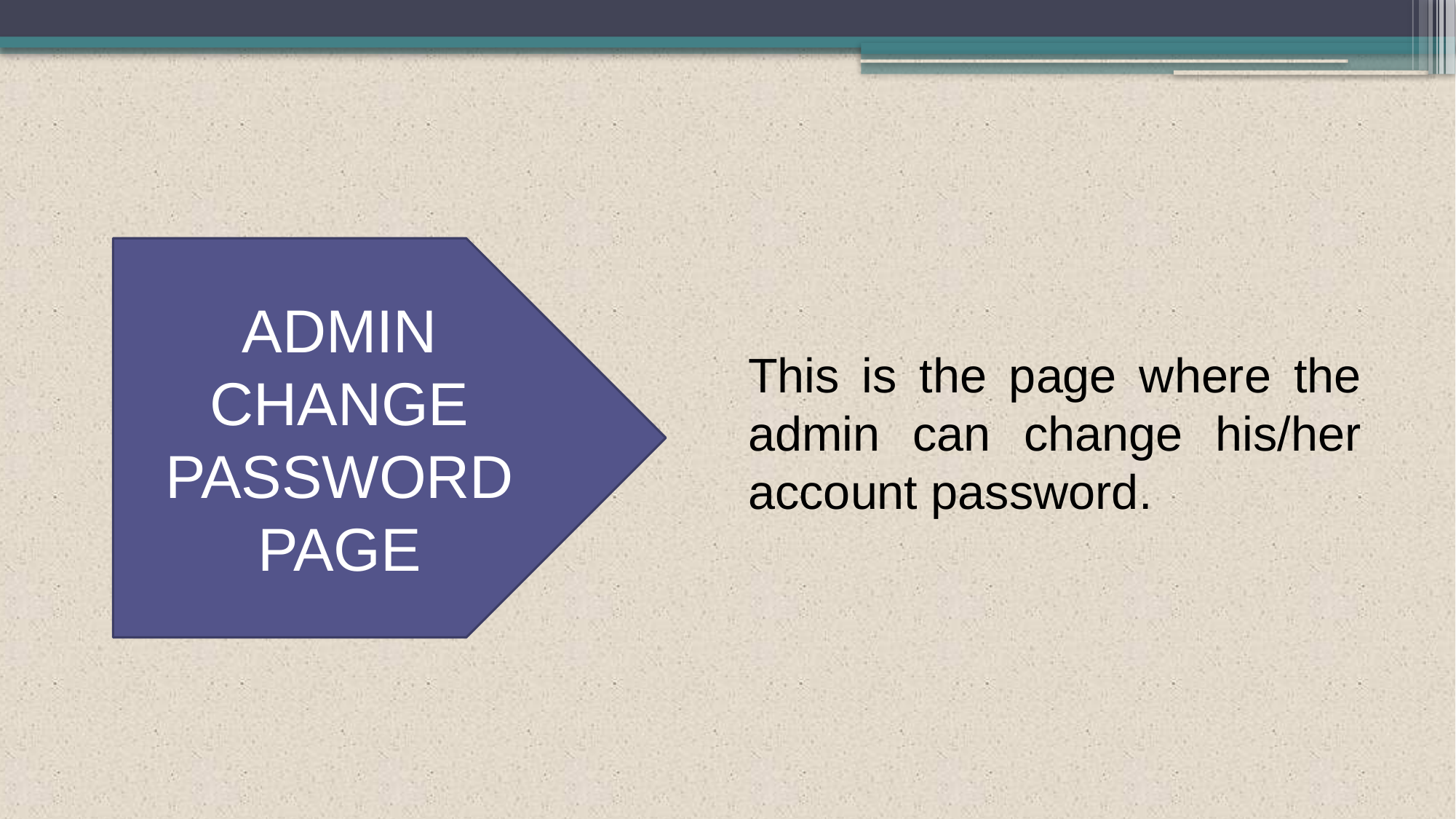

ADMIN CHANGE PASSWORD PAGE
This is the page where the admin can change his/her account password.